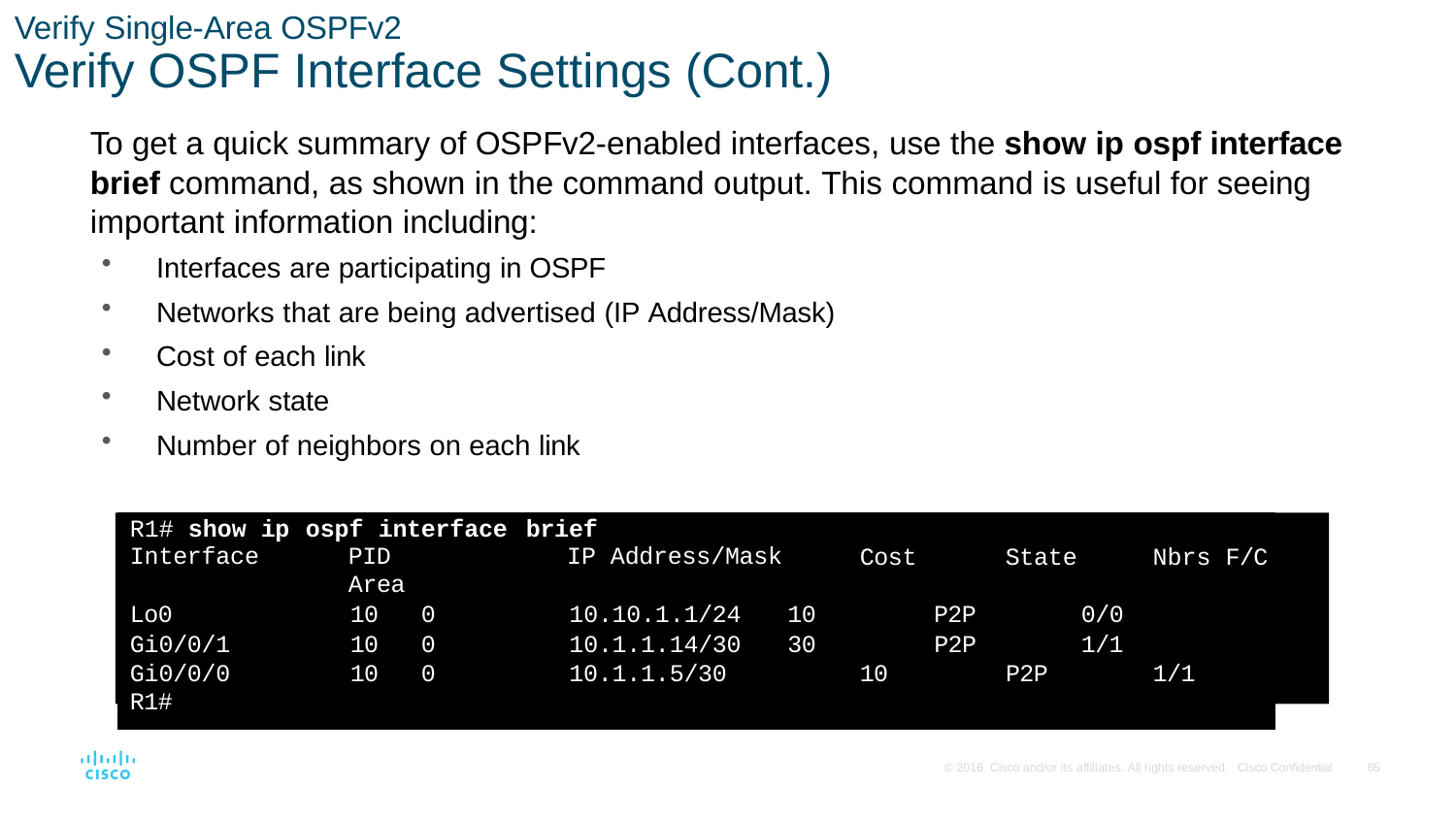

# Verify Single-Area OSPFv2
Verify OSPF Interface Settings (Cont.)
To get a quick summary of OSPFv2-enabled interfaces, use the show ip ospf interface brief command, as shown in the command output. This command is useful for seeing important information including:
Interfaces are participating in OSPF
Networks that are being advertised (IP Address/Mask)
Cost of each link
Network state
Number of neighbors on each link

| R1# show ip Interface | ospf interface PID Area |  | brief IP Address/Mask | Cost |  | State |  | Nbrs F/C |  |
| --- | --- | --- | --- | --- | --- | --- | --- | --- | --- |
| Lo0 | 10 | 0 | 10.10.1.1/24 | 10 |  | P2P |  | 0/0 |  |
| Gi0/0/1 | 10 | 0 | 10.1.1.14/30 | 30 |  | P2P |  | 1/1 |  |
| Gi0/0/0 R1# | 10 | 0 | 10.1.1.5/30 |  | 10 |  | P2P |  | 1/1 |
© 2016 Cisco and/or its affiliates. All rights reserved. Cisco Confidential
65